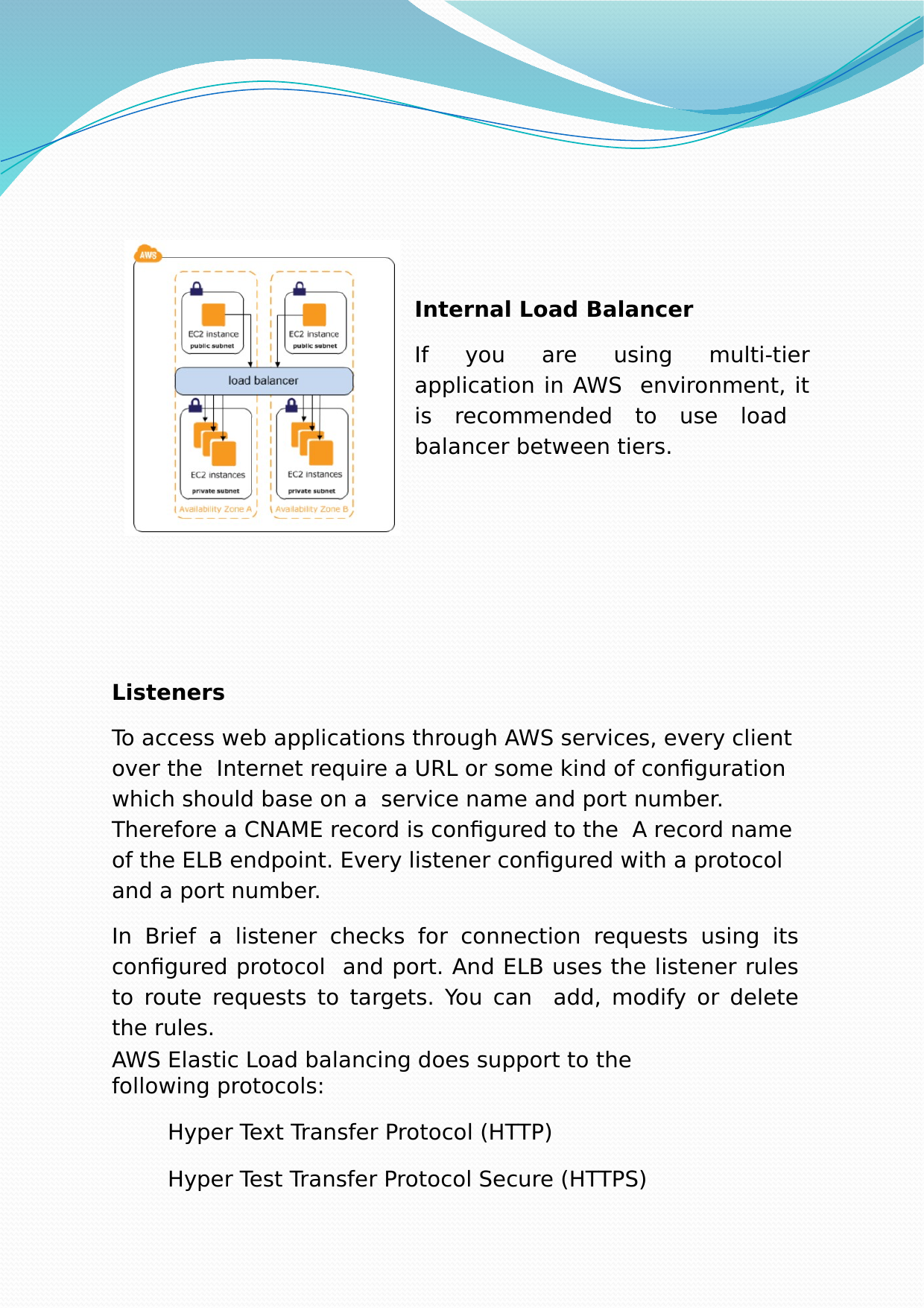

Internal Load Balancer
If you are using multi-tier application in AWS  environment, it is recommended to use load  balancer between tiers.
Listeners
To access web applications through AWS services, every client over the  Internet require a URL or some kind of configuration which should base on a  service name and port number. Therefore a CNAME record is configured to the  A record name of the ELB endpoint. Every listener configured with a protocol  and a port number.
In Brief a listener checks for connection requests using its configured protocol  and port. And ELB uses the listener rules to route requests to targets. You can  add, modify or delete the rules.
AWS Elastic Load balancing does support to the following protocols:

Hyper Text Transfer Protocol (HTTP)

Hyper Test Transfer Protocol Secure (HTTPS)